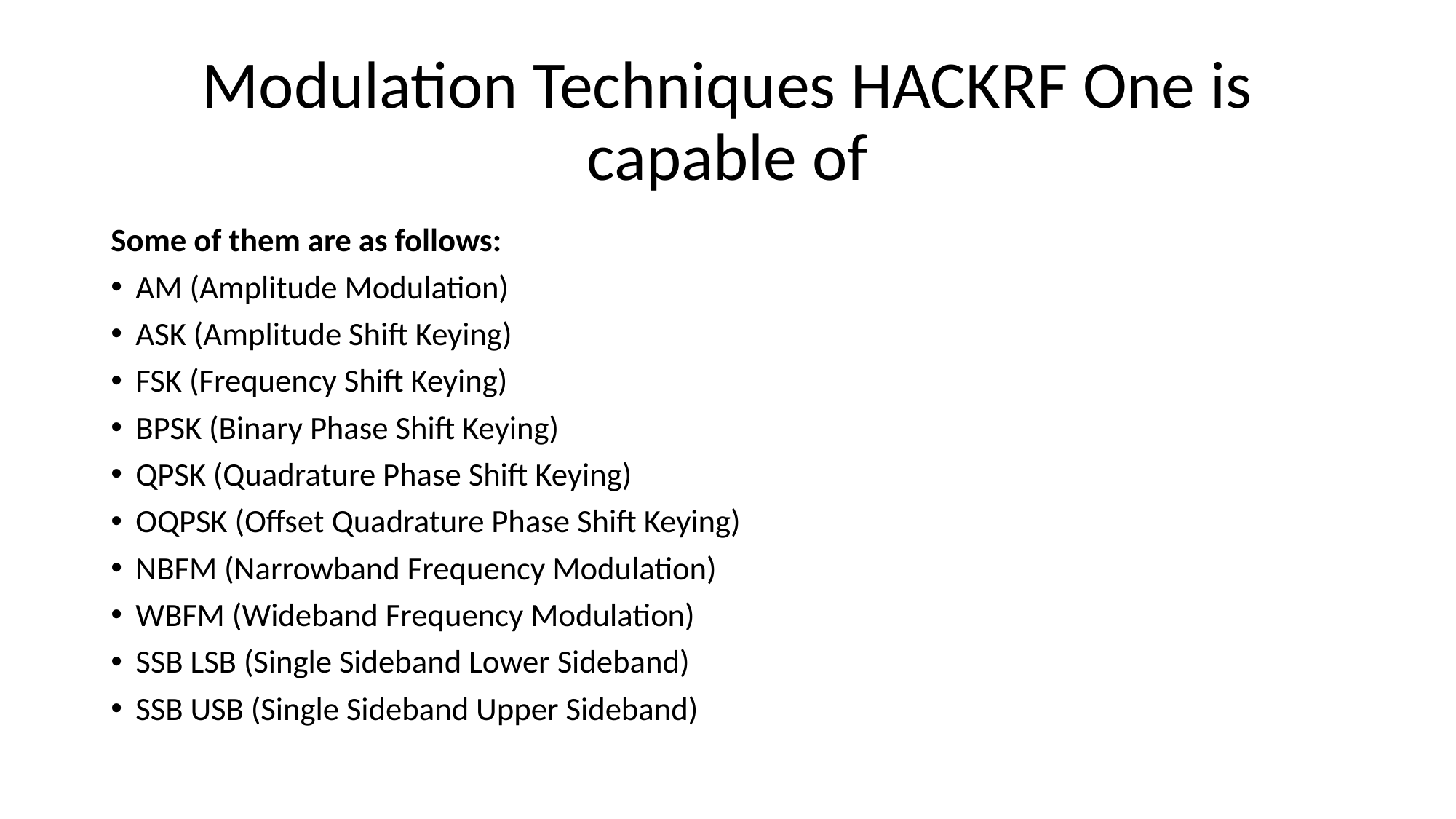

# Modulation Techniques HACKRF One is capable of
Some of them are as follows:
AM (Amplitude Modulation)
ASK (Amplitude Shift Keying)
FSK (Frequency Shift Keying)
BPSK (Binary Phase Shift Keying)
QPSK (Quadrature Phase Shift Keying)
OQPSK (Offset Quadrature Phase Shift Keying)
NBFM (Narrowband Frequency Modulation)
WBFM (Wideband Frequency Modulation)
SSB LSB (Single Sideband Lower Sideband)
SSB USB (Single Sideband Upper Sideband)